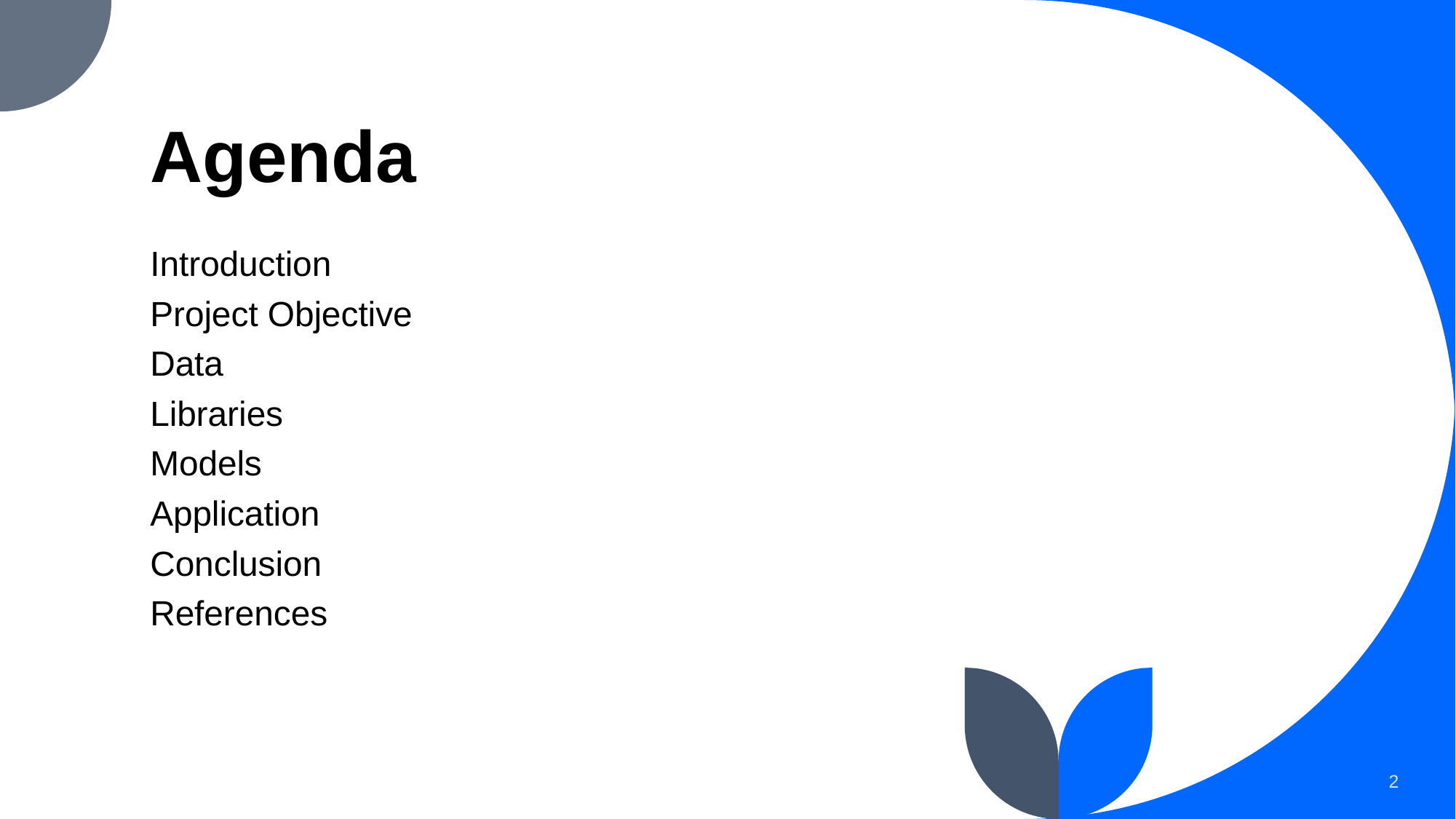

# Agenda
Introduction
Project Objective
Data
Libraries
Models
Application
Conclusion
References

2